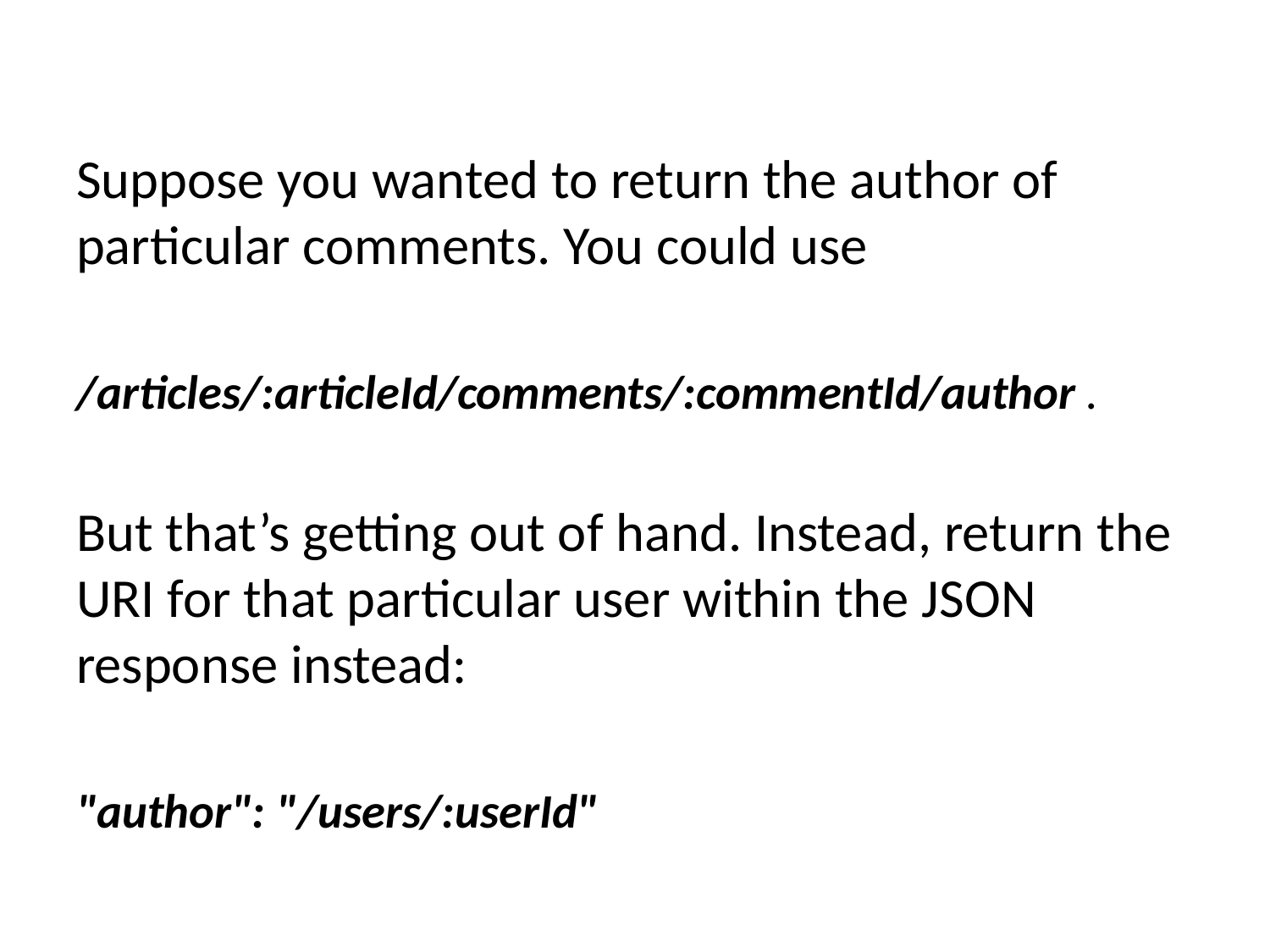

#
Suppose you wanted to return the author of particular comments. You could use

/articles/:articleId/comments/:commentId/author .

But that’s getting out of hand. Instead, return the URI for that particular user within the JSON response instead:

"author": "/users/:userId"